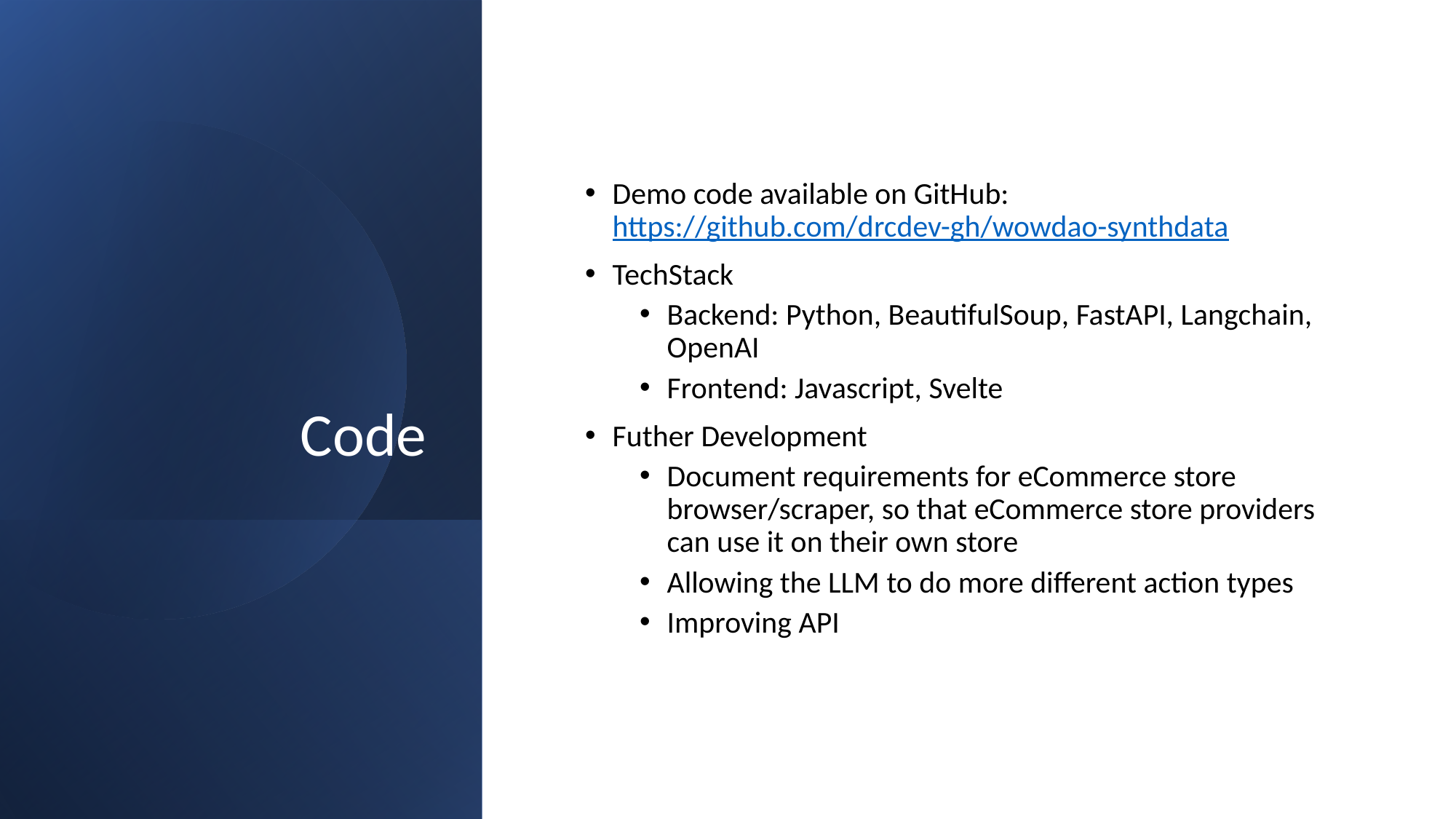

# Code
Demo code available on GitHub: https://github.com/drcdev-gh/wowdao-synthdata
TechStack
Backend: Python, BeautifulSoup, FastAPI, Langchain, OpenAI
Frontend: Javascript, Svelte
Futher Development
Document requirements for eCommerce store browser/scraper, so that eCommerce store providers can use it on their own store
Allowing the LLM to do more different action types
Improving API